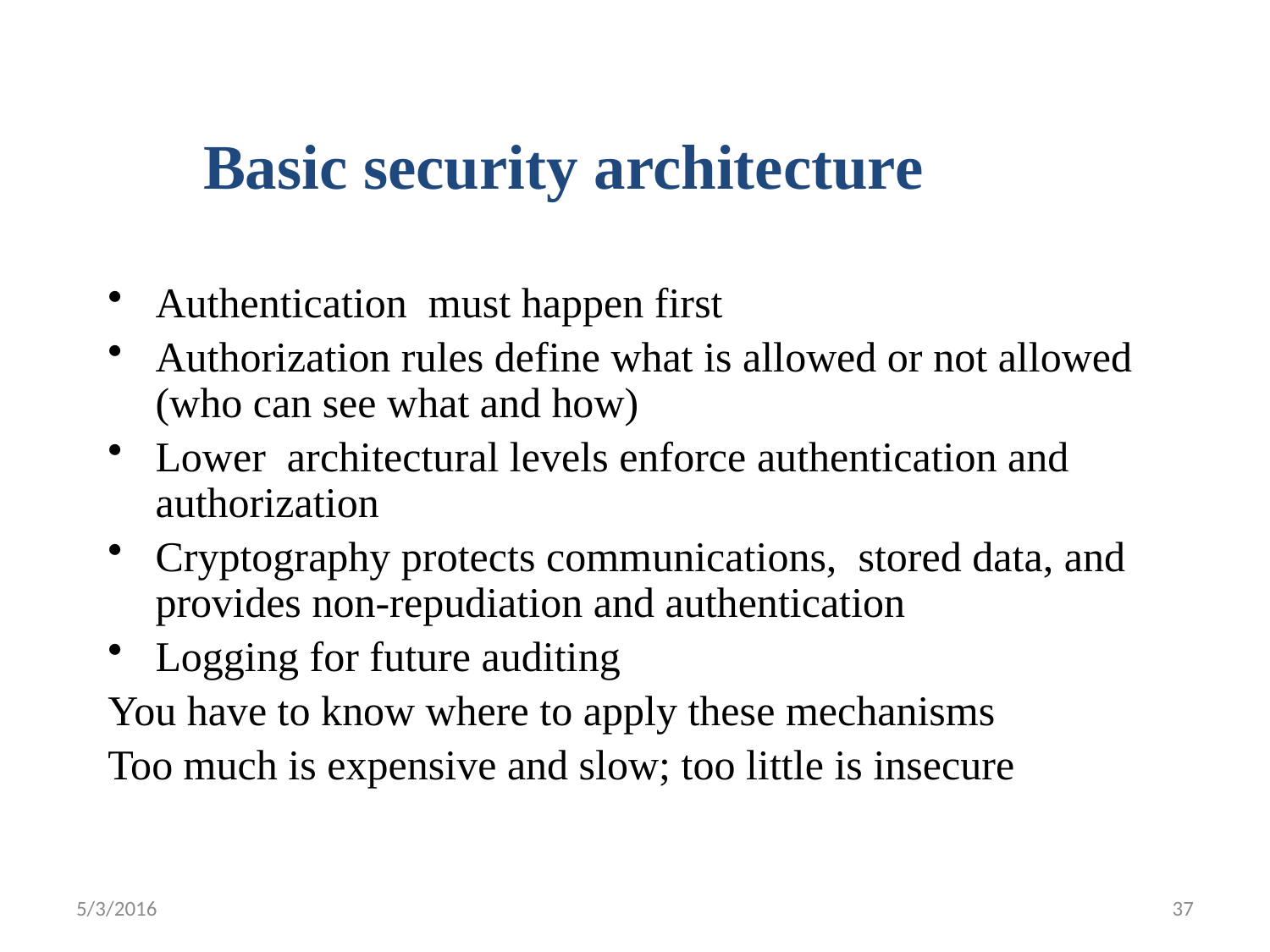

Basic security architecture
Authentication  must happen first
Authorization rules define what is allowed or not allowed (who can see what and how)
Lower  architectural levels enforce authentication and authorization
Cryptography protects communications,  stored data, and provides non-repudiation and authentication
Logging for future auditing
You have to know where to apply these mechanisms
Too much is expensive and slow; too little is insecure

5/3/2016
37